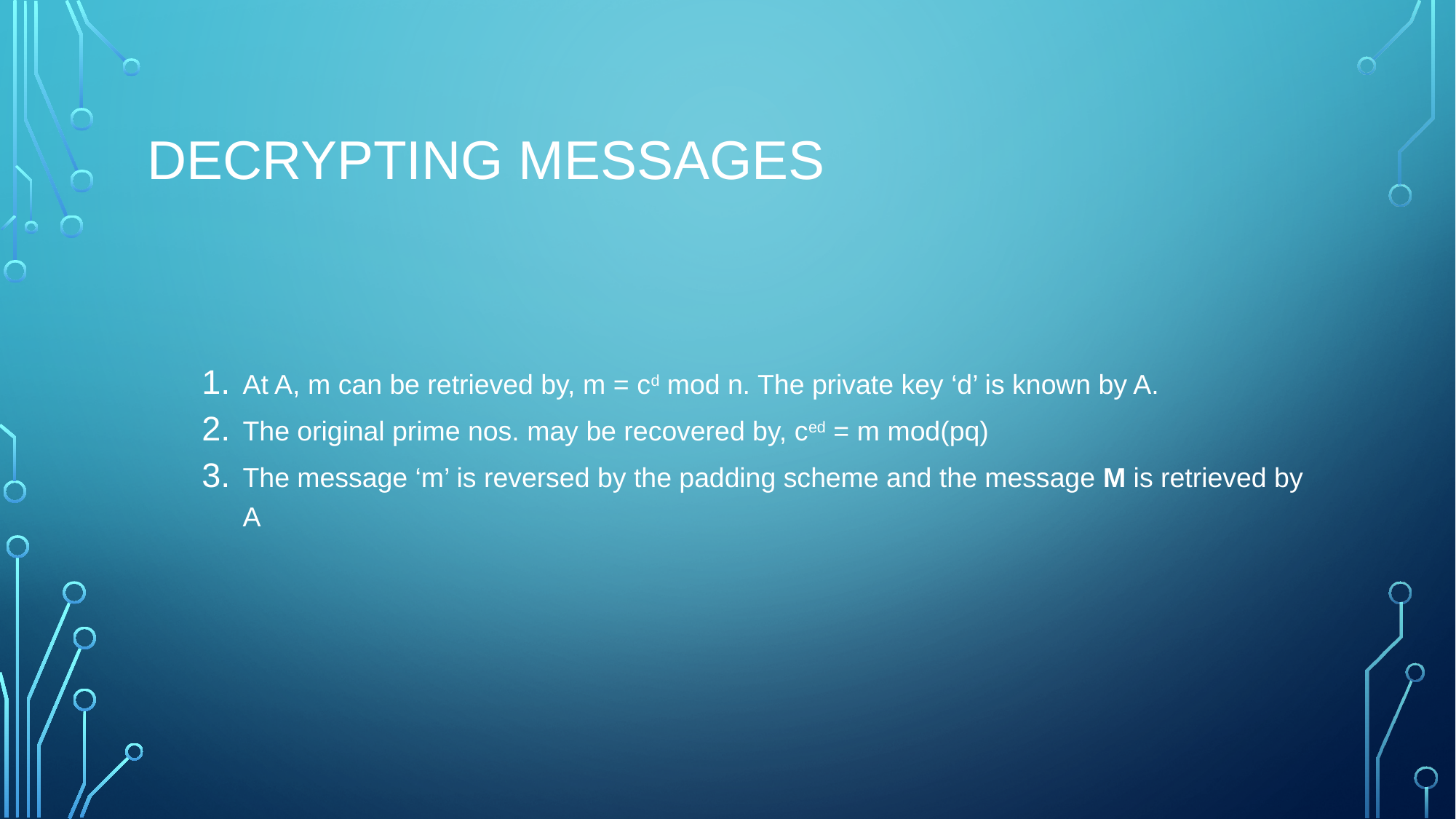

# Decrypting messages
At A, m can be retrieved by, m = cd mod n. The private key ‘d’ is known by A.
The original prime nos. may be recovered by, ced = m mod(pq)
The message ‘m’ is reversed by the padding scheme and the message M is retrieved by A